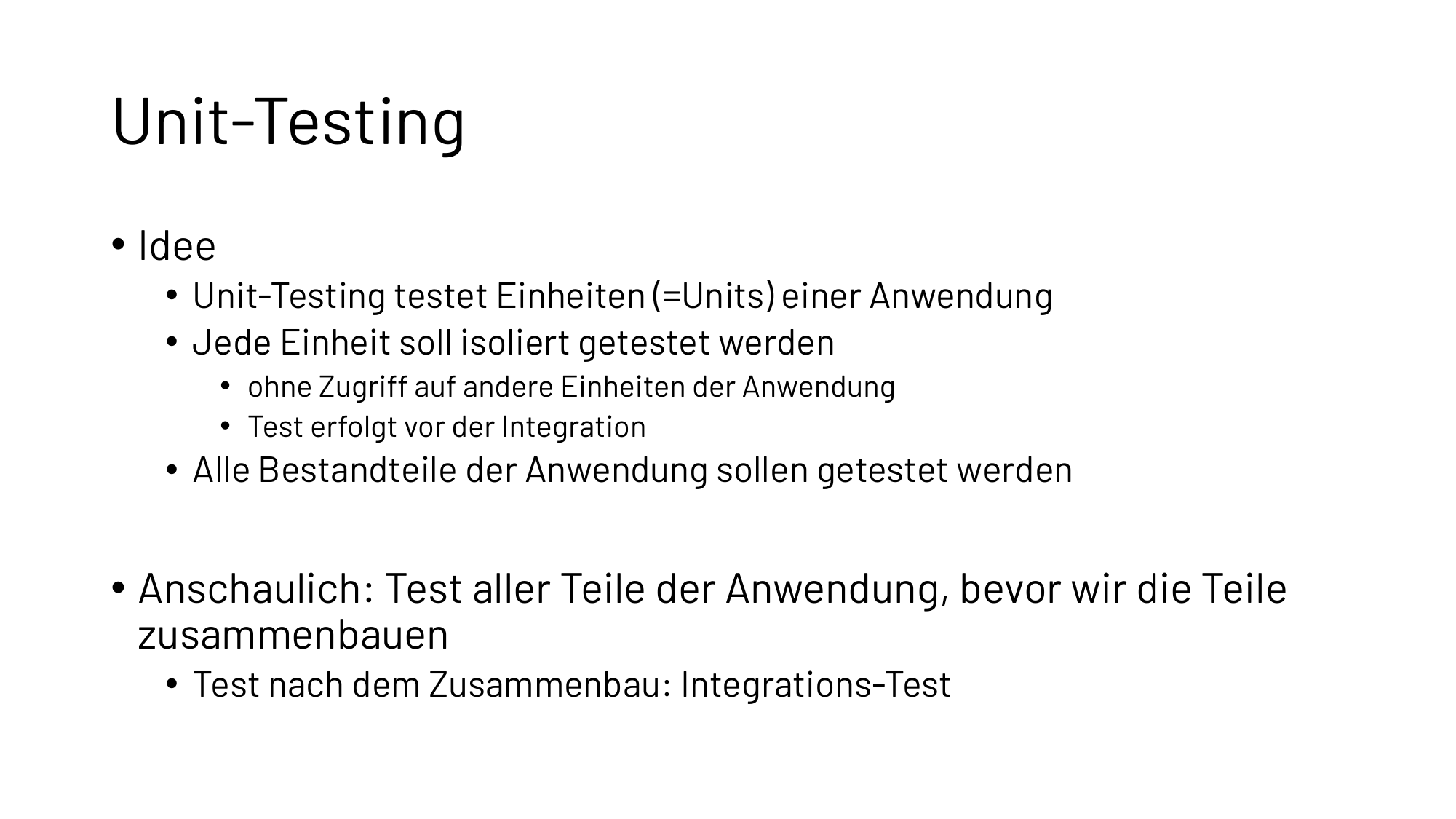

# Unit-Testing
Idee
Unit-Testing testet Einheiten (=Units) einer Anwendung
Jede Einheit soll isoliert getestet werden
ohne Zugriff auf andere Einheiten der Anwendung
Test erfolgt vor der Integration
Alle Bestandteile der Anwendung sollen getestet werden

Anschaulich: Test aller Teile der Anwendung, bevor wir die Teile zusammenbauen
Test nach dem Zusammenbau: Integrations-Test